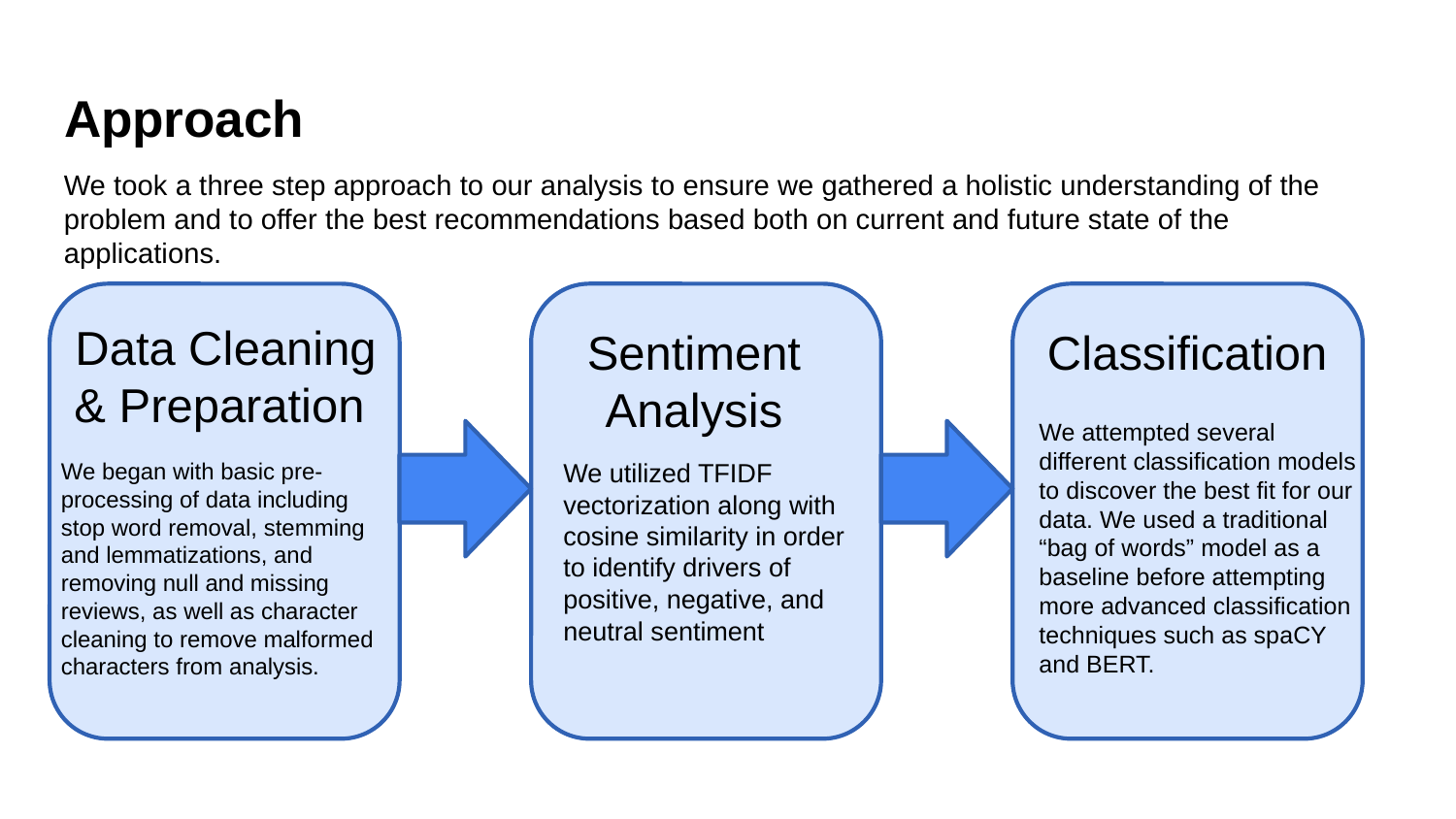

# Approach
We took a three step approach to our analysis to ensure we gathered a holistic understanding of the problem and to offer the best recommendations based both on current and future state of the applications.

Data Cleaning & Preparation
Sentiment Analysis
Classification
We attempted several different classification models to discover the best fit for our data. We used a traditional “bag of words” model as a baseline before attempting more advanced classification techniques such as spaCY and BERT.

We began with basic pre-processing of data including stop word removal, stemming and lemmatizations, and removing null and missing reviews, as well as character cleaning to remove malformed characters from analysis.
We utilized TFIDF vectorization along with cosine similarity in order to identify drivers of positive, negative, and neutral sentiment